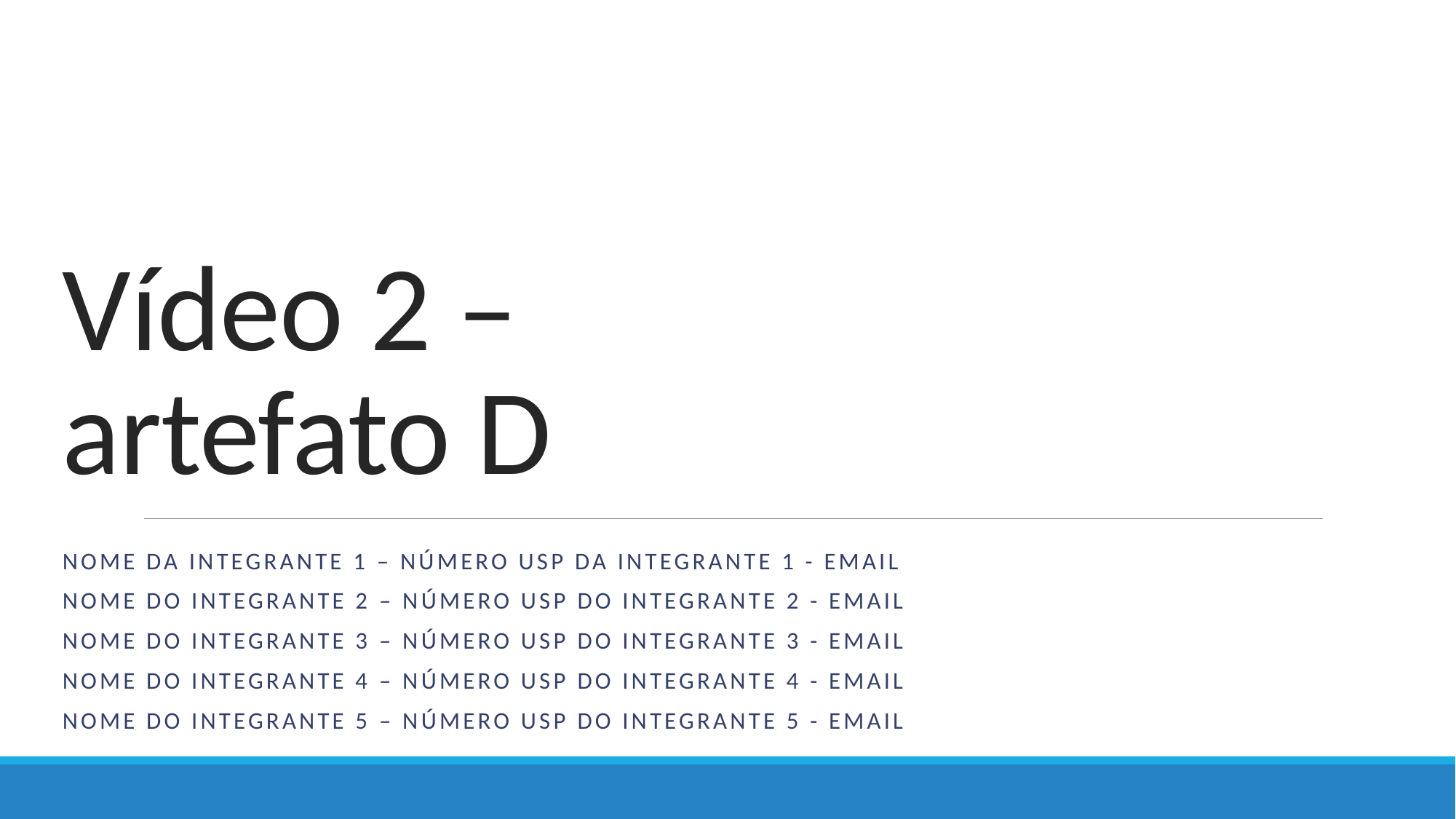

# Vídeo 2 –   artefato D
Nome da integrante 1 – número Usp da integrante 1 - email
Nome do integrante 2 – número Usp do integrante 2 - email
Nome do integrante 3 – número Usp do integrante 3 - email
Nome do integrante 4 – número Usp do integrante 4 - email
Nome do integrante 5 – número Usp do integrante 5 - email